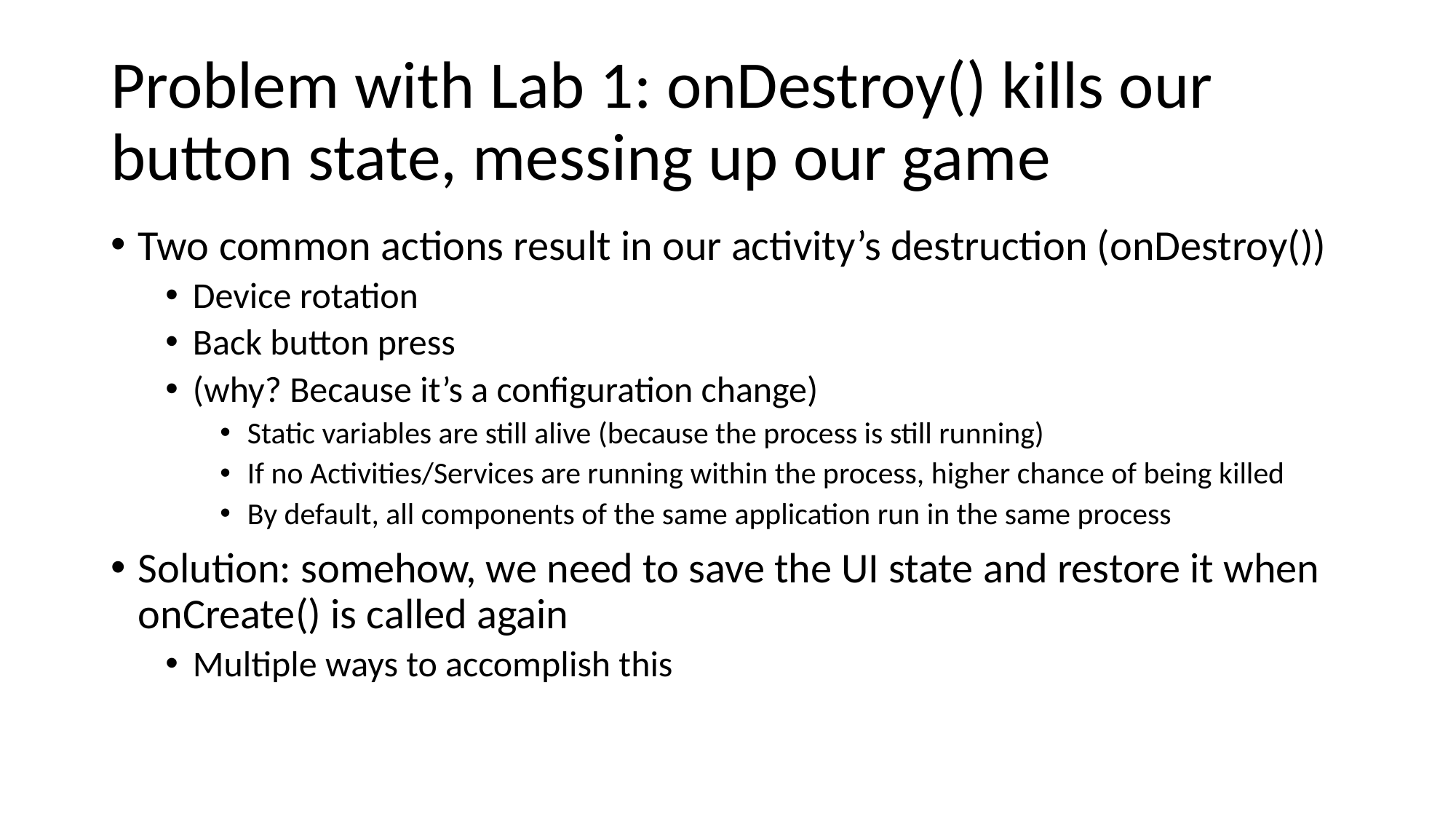

# Problem with Lab 1: onDestroy() kills our button state, messing up our game
Two common actions result in our activity’s destruction (onDestroy())
Device rotation
Back button press
(why? Because it’s a configuration change)
Static variables are still alive (because the process is still running)
If no Activities/Services are running within the process, higher chance of being killed
By default, all components of the same application run in the same process
Solution: somehow, we need to save the UI state and restore it when onCreate() is called again
Multiple ways to accomplish this